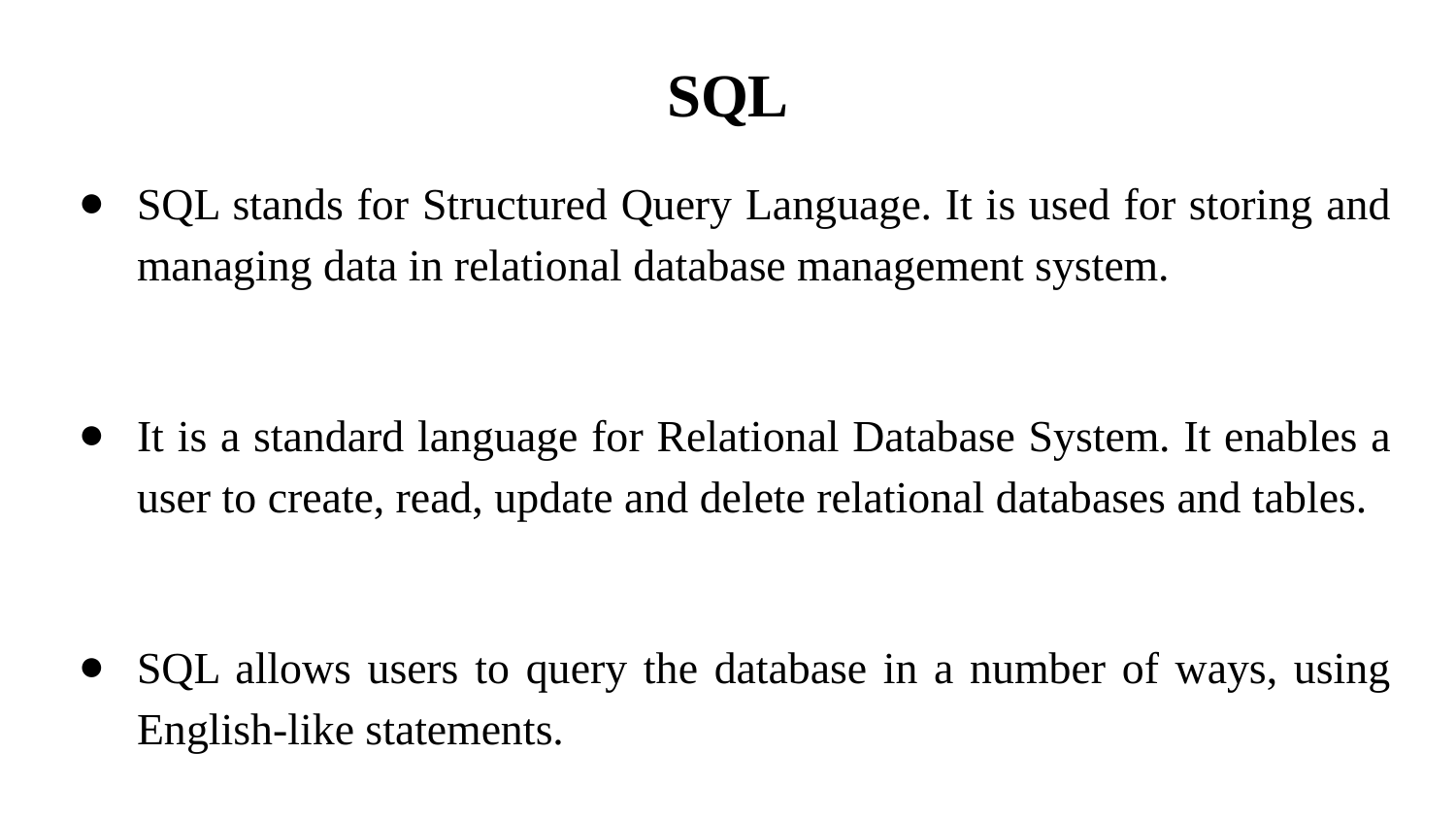

# SQL
SQL stands for Structured Query Language. It is used for storing and managing data in relational database management system.

It is a standard language for Relational Database System. It enables a user to create, read, update and delete relational databases and tables.

SQL allows users to query the database in a number of ways, using English-like statements.